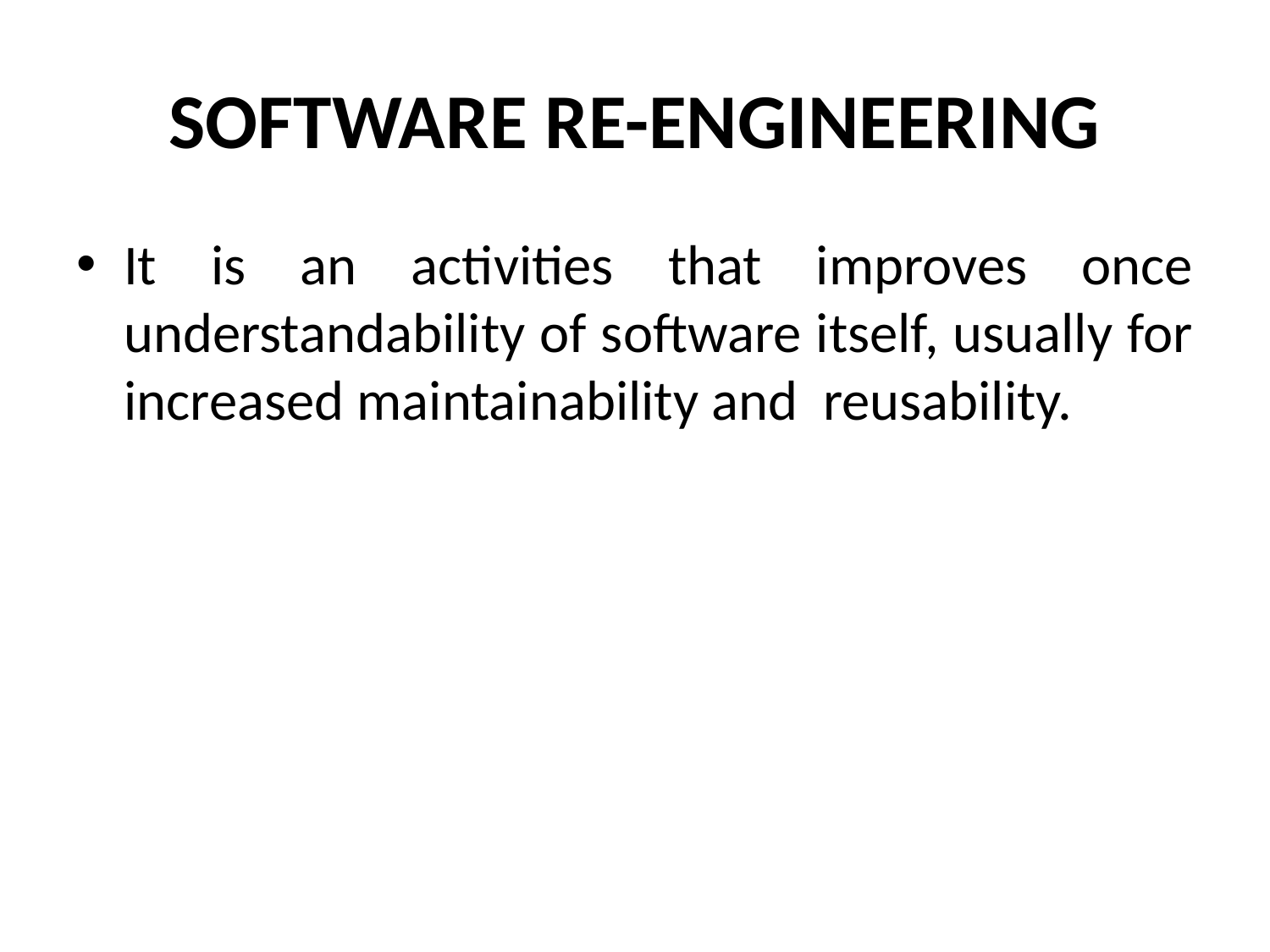

# SOFTWARE RE-ENGINEERING
It is an activities that improves once understandability of software itself, usually for increased maintainability and  reusability.